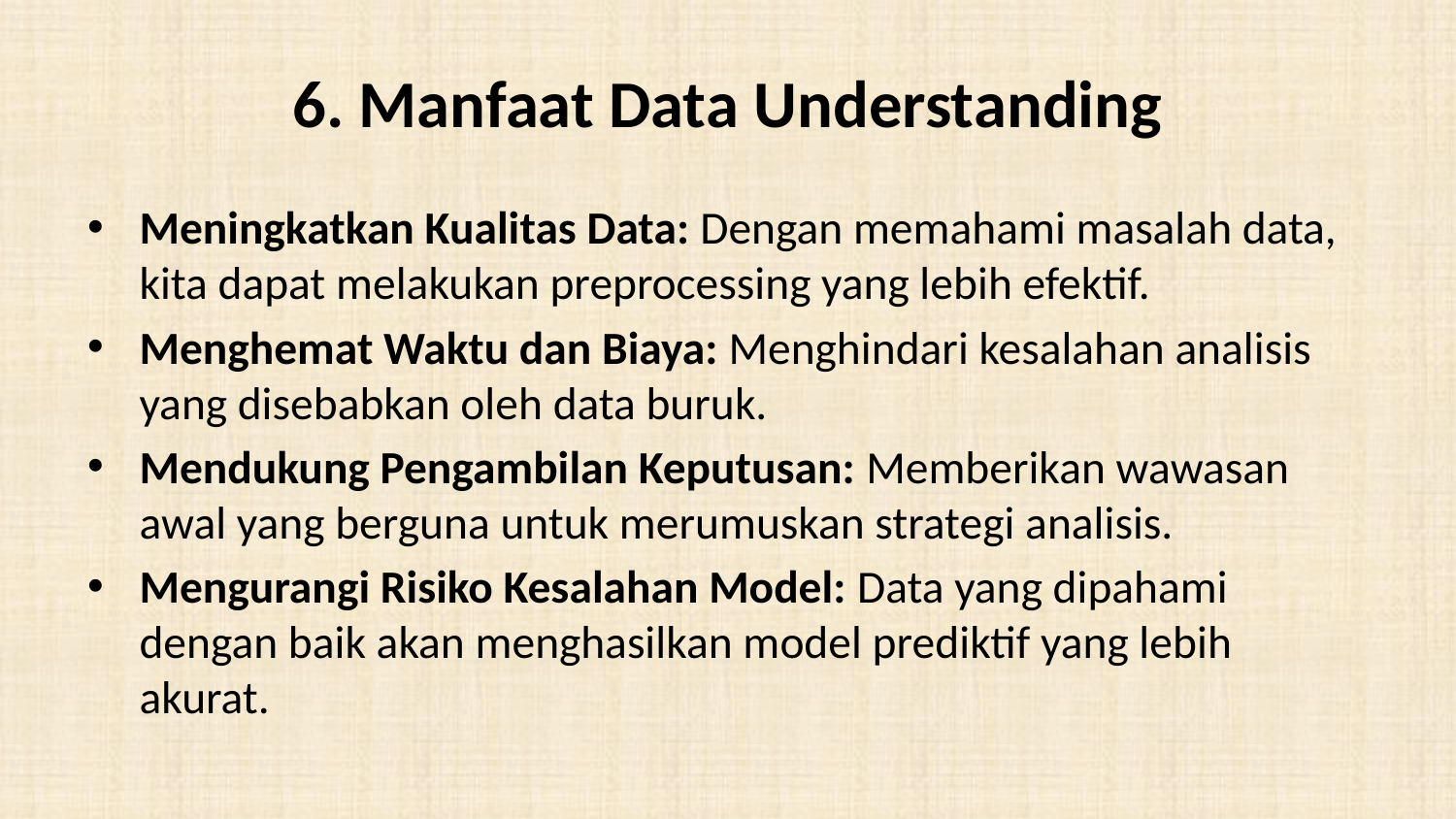

# 6. Manfaat Data Understanding
Meningkatkan Kualitas Data: Dengan memahami masalah data, kita dapat melakukan preprocessing yang lebih efektif.
Menghemat Waktu dan Biaya: Menghindari kesalahan analisis yang disebabkan oleh data buruk.
Mendukung Pengambilan Keputusan: Memberikan wawasan awal yang berguna untuk merumuskan strategi analisis.
Mengurangi Risiko Kesalahan Model: Data yang dipahami dengan baik akan menghasilkan model prediktif yang lebih akurat.